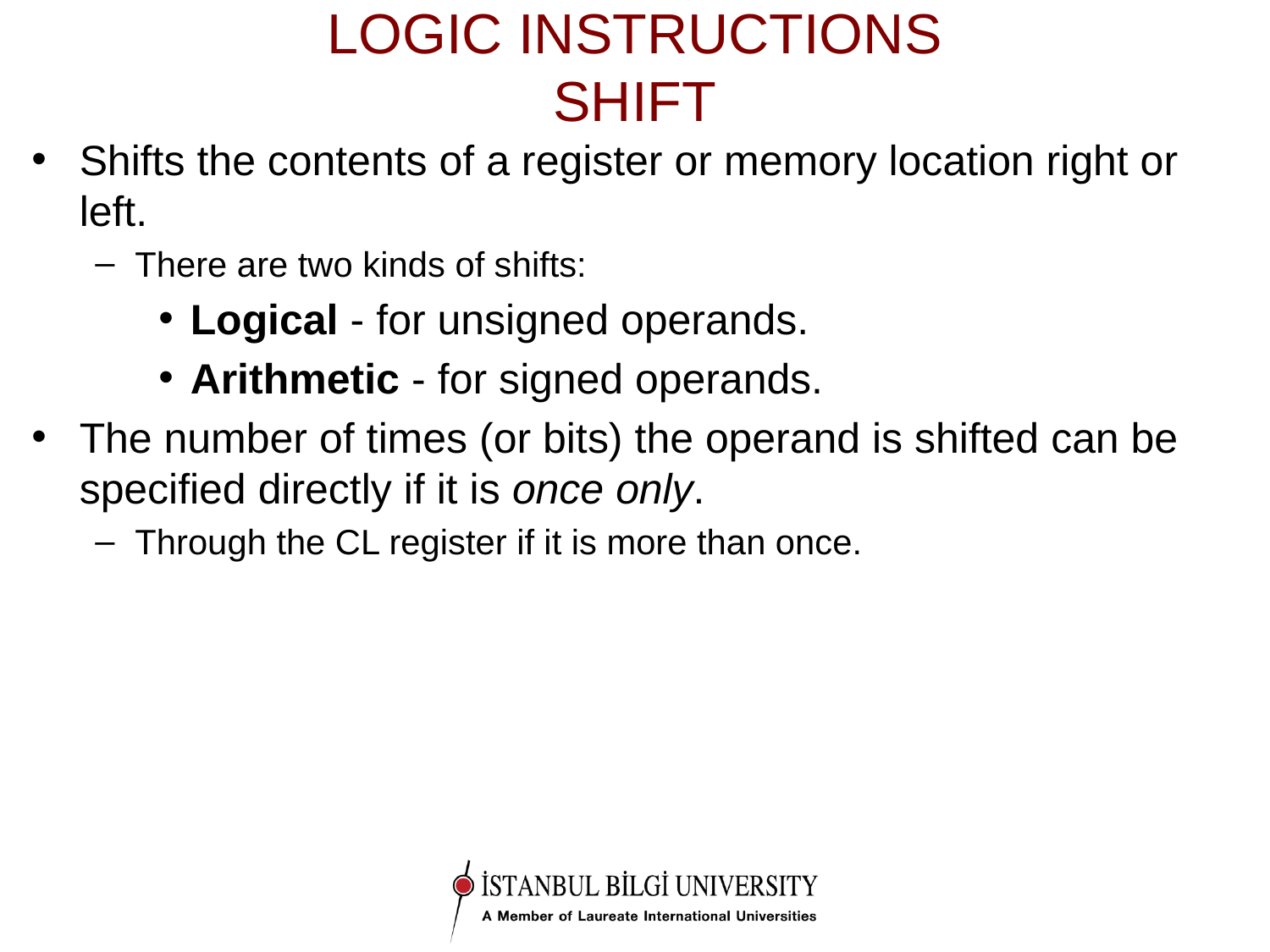

# LOGIC INSTRUCTIONS SHIFT
Shifts the contents of a register or memory location right or left.
There are two kinds of shifts:
Logical - for unsigned operands.
Arithmetic - for signed operands.
The number of times (or bits) the operand is shifted can be specified directly if it is once only.
Through the CL register if it is more than once.